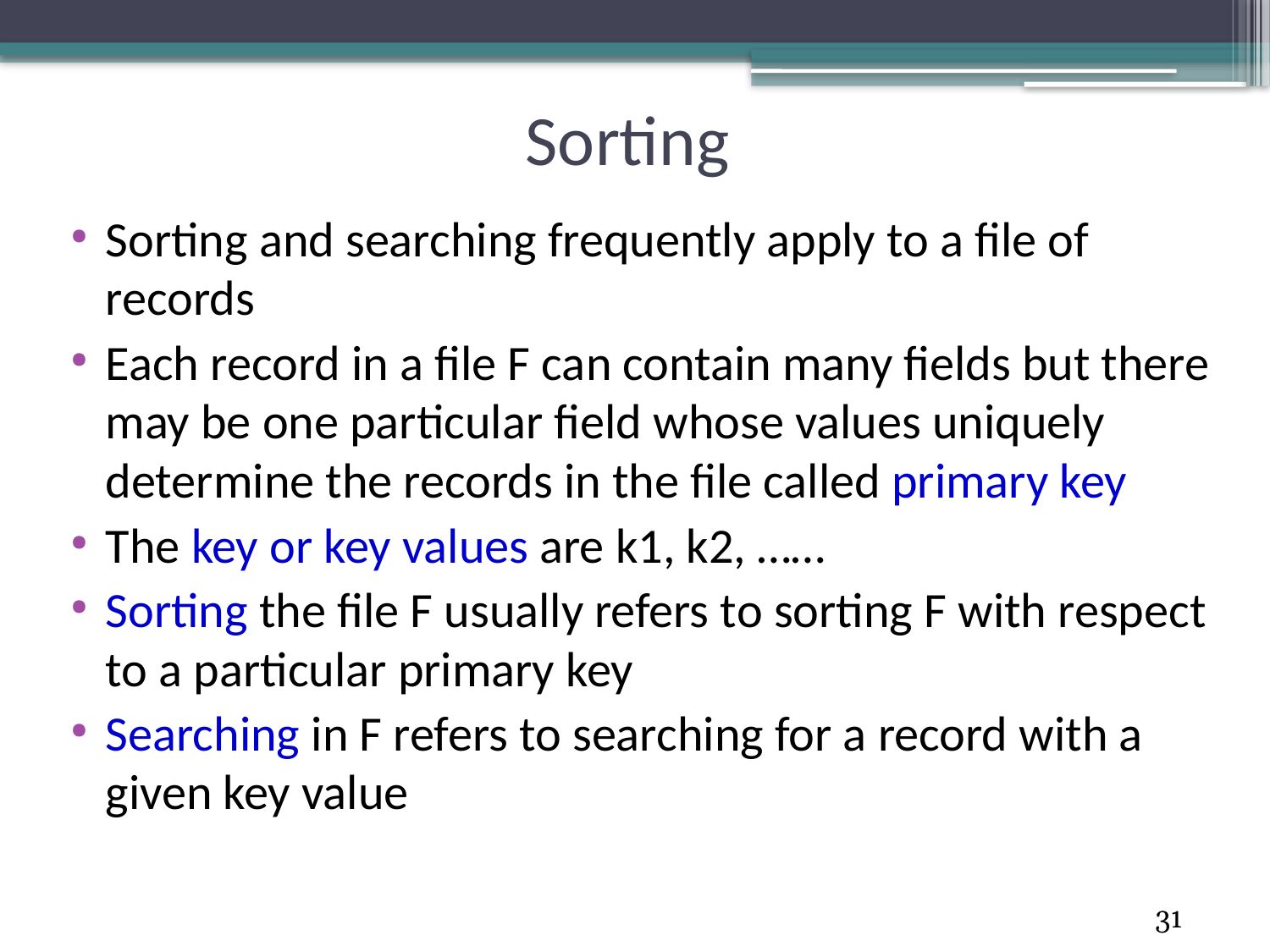

# Sorting
Sorting and searching frequently apply to a file of records
Each record in a file F can contain many fields but there may be one particular field whose values uniquely determine the records in the file called primary key
The key or key values are k1, k2, ……
Sorting the file F usually refers to sorting F with respect to a particular primary key
Searching in F refers to searching for a record with a given key value
31